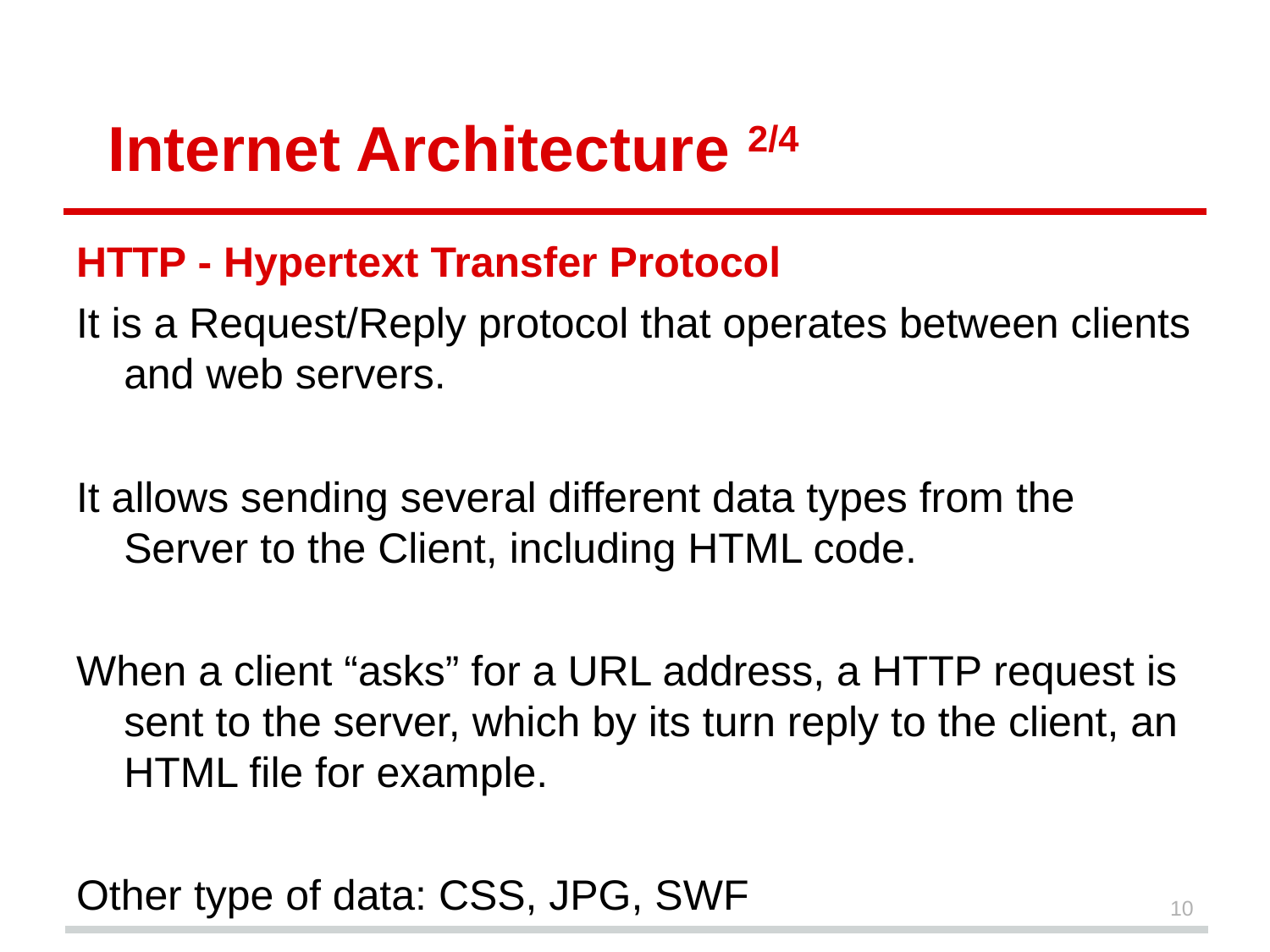

# Internet Architecture 2/4
HTTP - Hypertext Transfer Protocol
It is a Request/Reply protocol that operates between clients and web servers.

It allows sending several different data types from the Server to the Client, including HTML code.

When a client “asks” for a URL address, a HTTP request is sent to the server, which by its turn reply to the client, an HTML file for example.

Other type of data: CSS, JPG, SWF

10